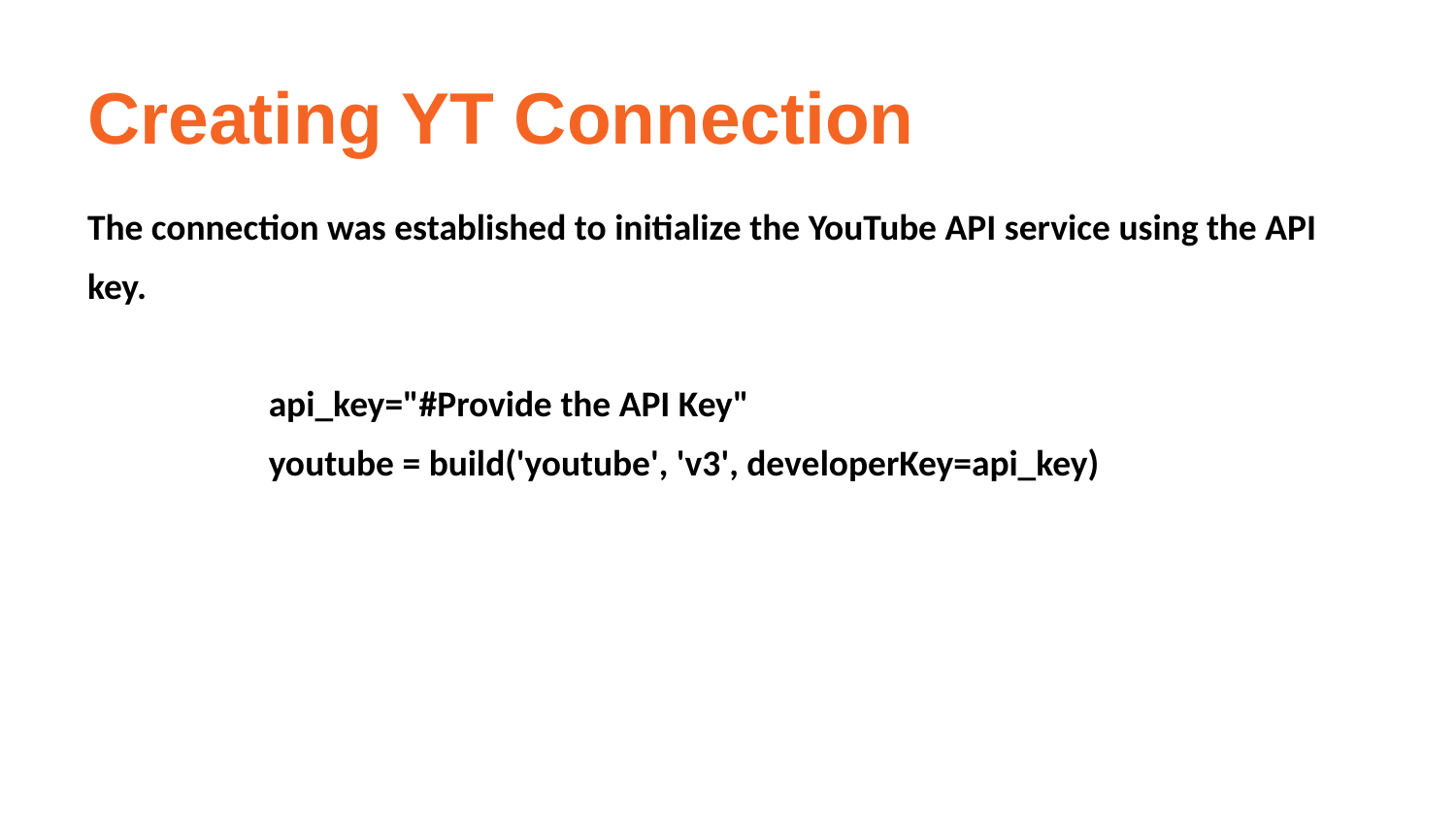

Creating YT Connection
The connection was established to initialize the YouTube API service using the API key.

                      api_key="#Provide the API Key"
                      youtube = build('youtube', 'v3', developerKey=api_key)